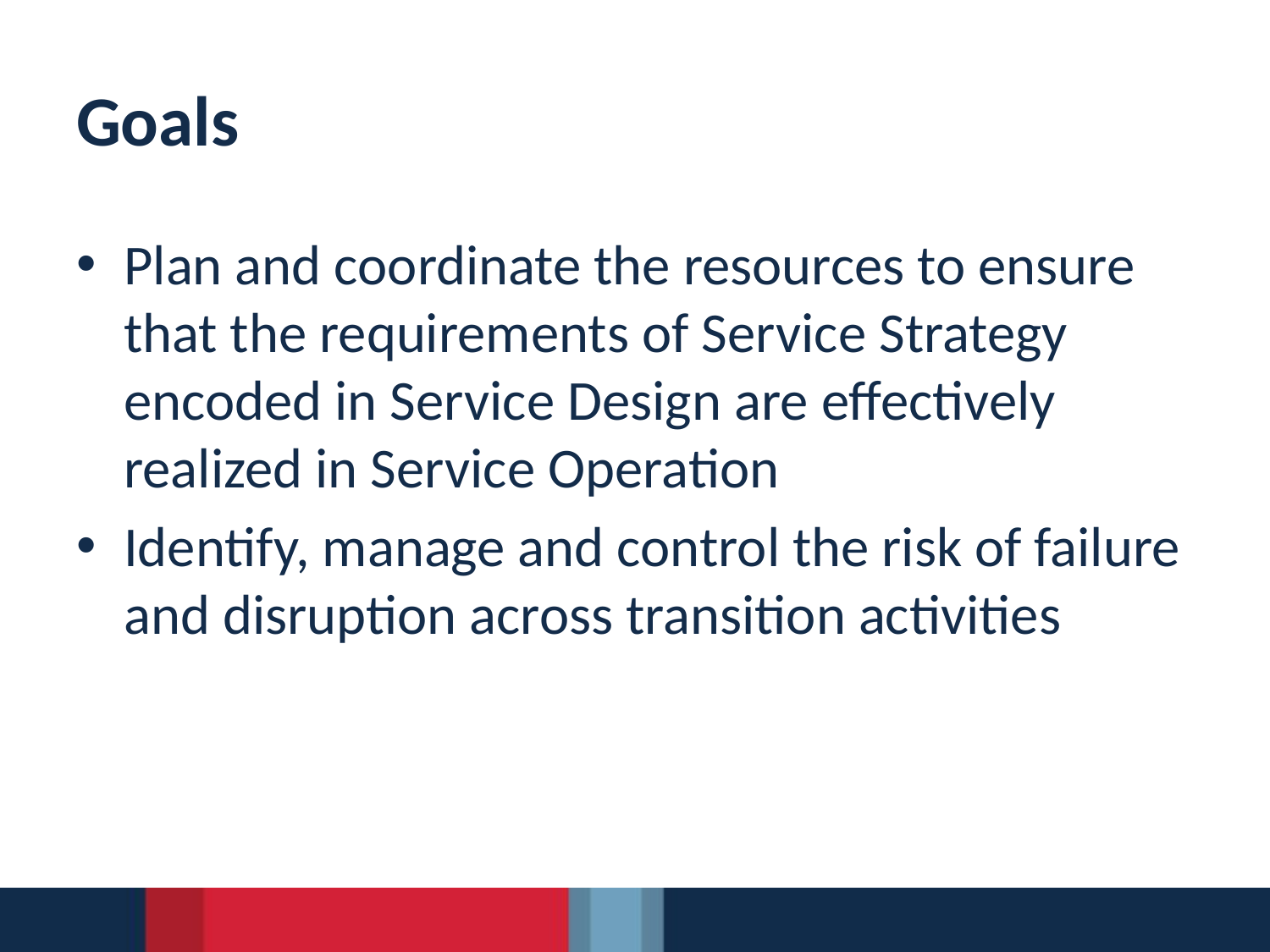

# Goals
Plan and coordinate the resources to ensure that the requirements of Service Strategy encoded in Service Design are effectively realized in Service Operation
Identify, manage and control the risk of failure and disruption across transition activities